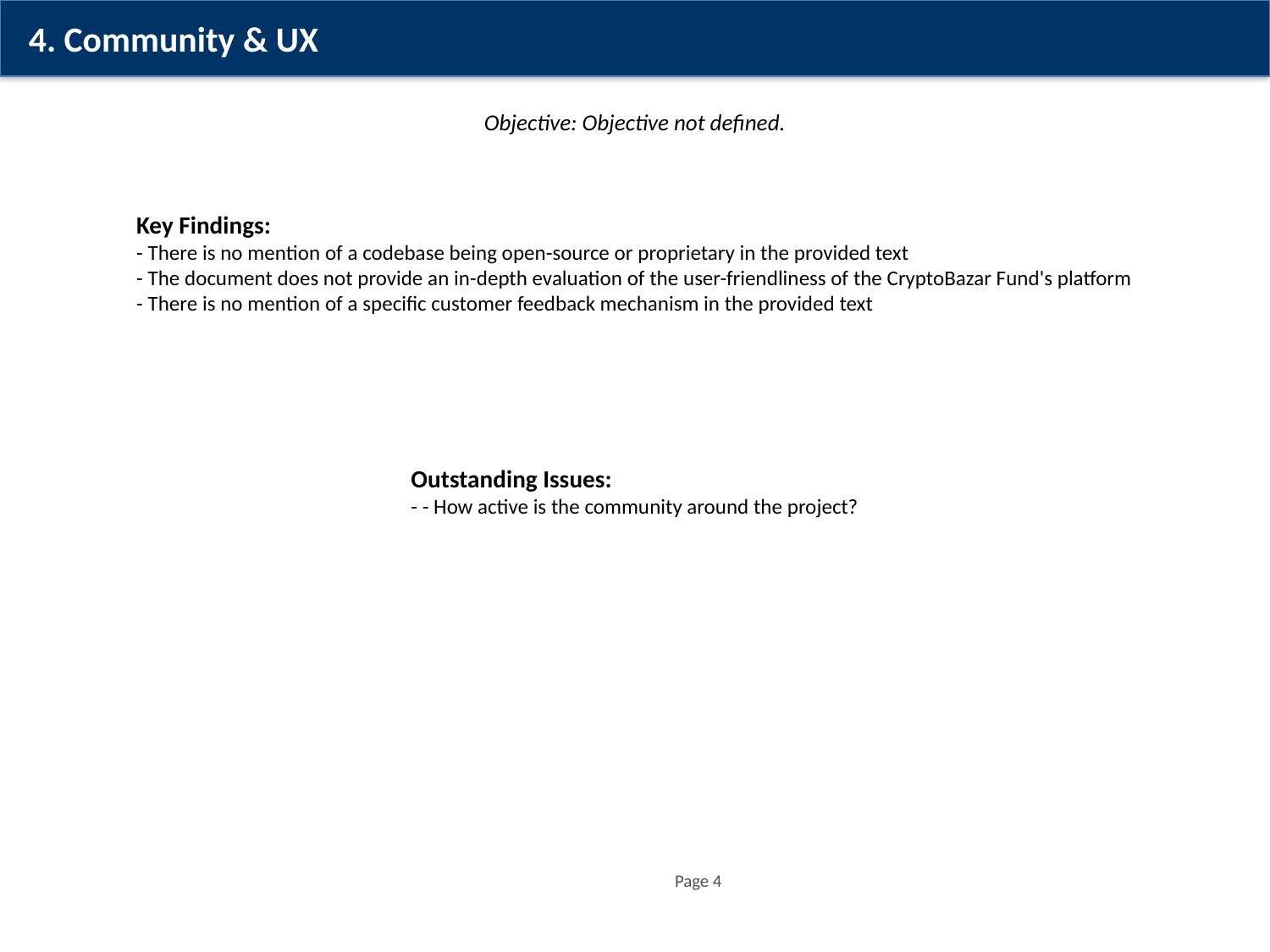

4. Community & UX
Objective: Objective not defined.
Key Findings:
- There is no mention of a codebase being open-source or proprietary in the provided text
- The document does not provide an in-depth evaluation of the user-friendliness of the CryptoBazar Fund's platform
- There is no mention of a specific customer feedback mechanism in the provided text
Outstanding Issues:
- - How active is the community around the project?
Page 4